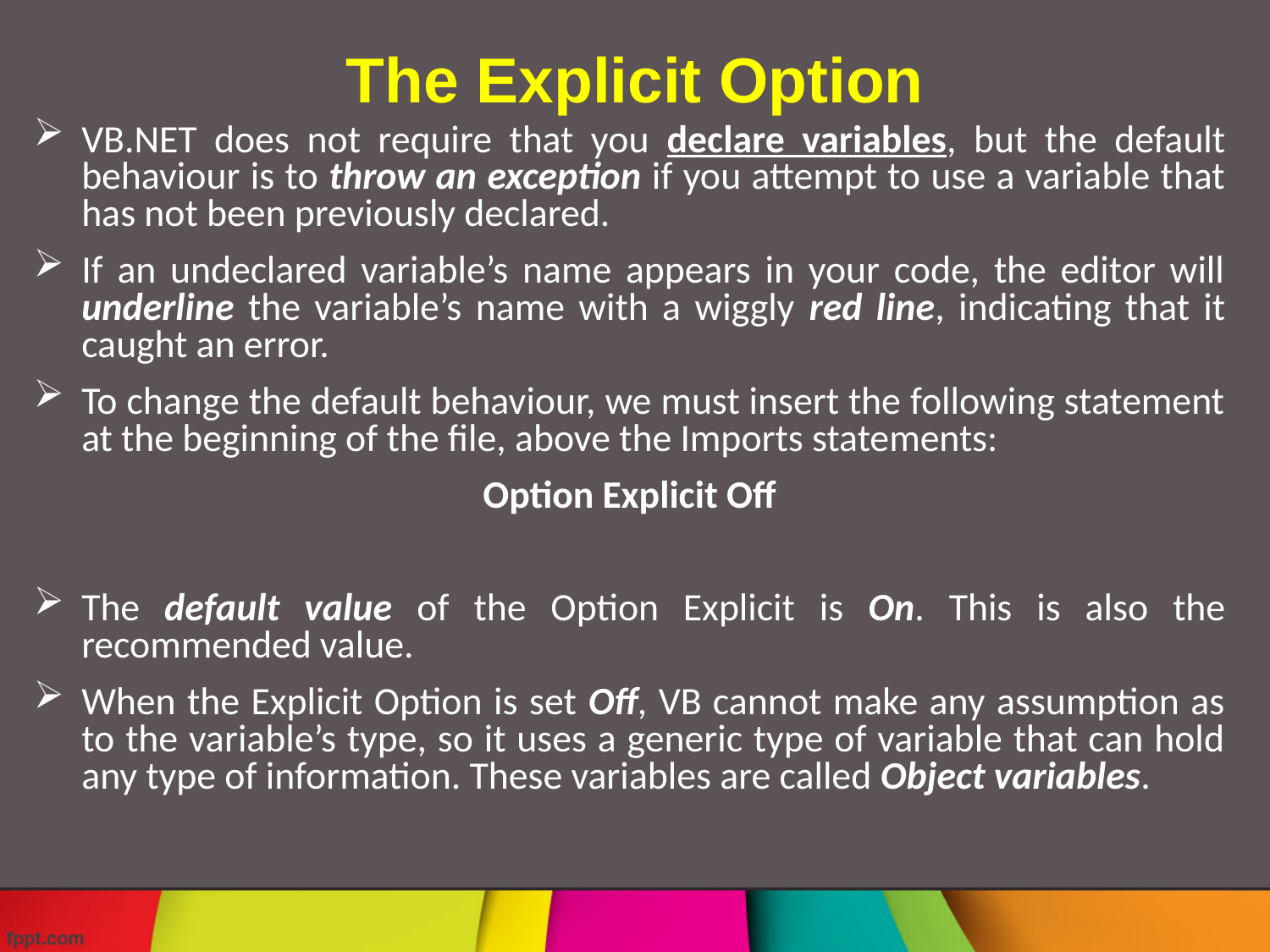

# The Explicit Option
VB.NET does not require that you declare variables, but the default behaviour is to throw an exception if you attempt to use a variable that has not been previously declared.
If an undeclared variable’s name appears in your code, the editor will underline the variable’s name with a wiggly red line, indicating that it caught an error.
To change the default behaviour, we must insert the following statement at the beginning of the file, above the Imports statements:
Option Explicit Off

The default value of the Option Explicit is On. This is also the recommended value.
When the Explicit Option is set Off, VB cannot make any assumption as to the variable’s type, so it uses a generic type of variable that can hold any type of information. These variables are called Object variables.